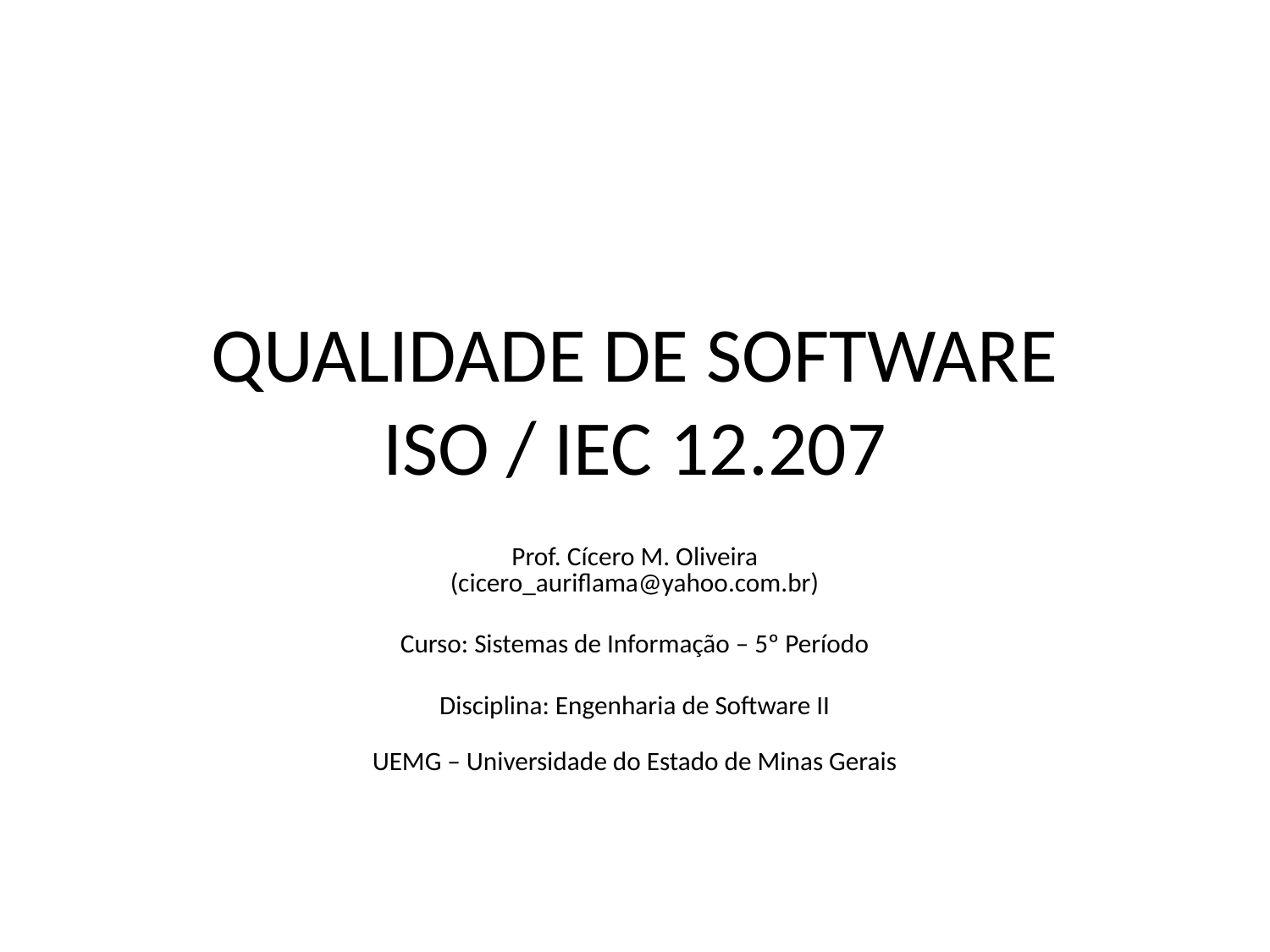

# QUALIDADE DE SOFTWARE ISO / IEC 12.207
Prof. Cícero M. Oliveira
(cicero_auriflama@yahoo.com.br)

Curso: Sistemas de Informação – 5º Período

Disciplina: Engenharia de Software II
UEMG – Universidade do Estado de Minas Gerais